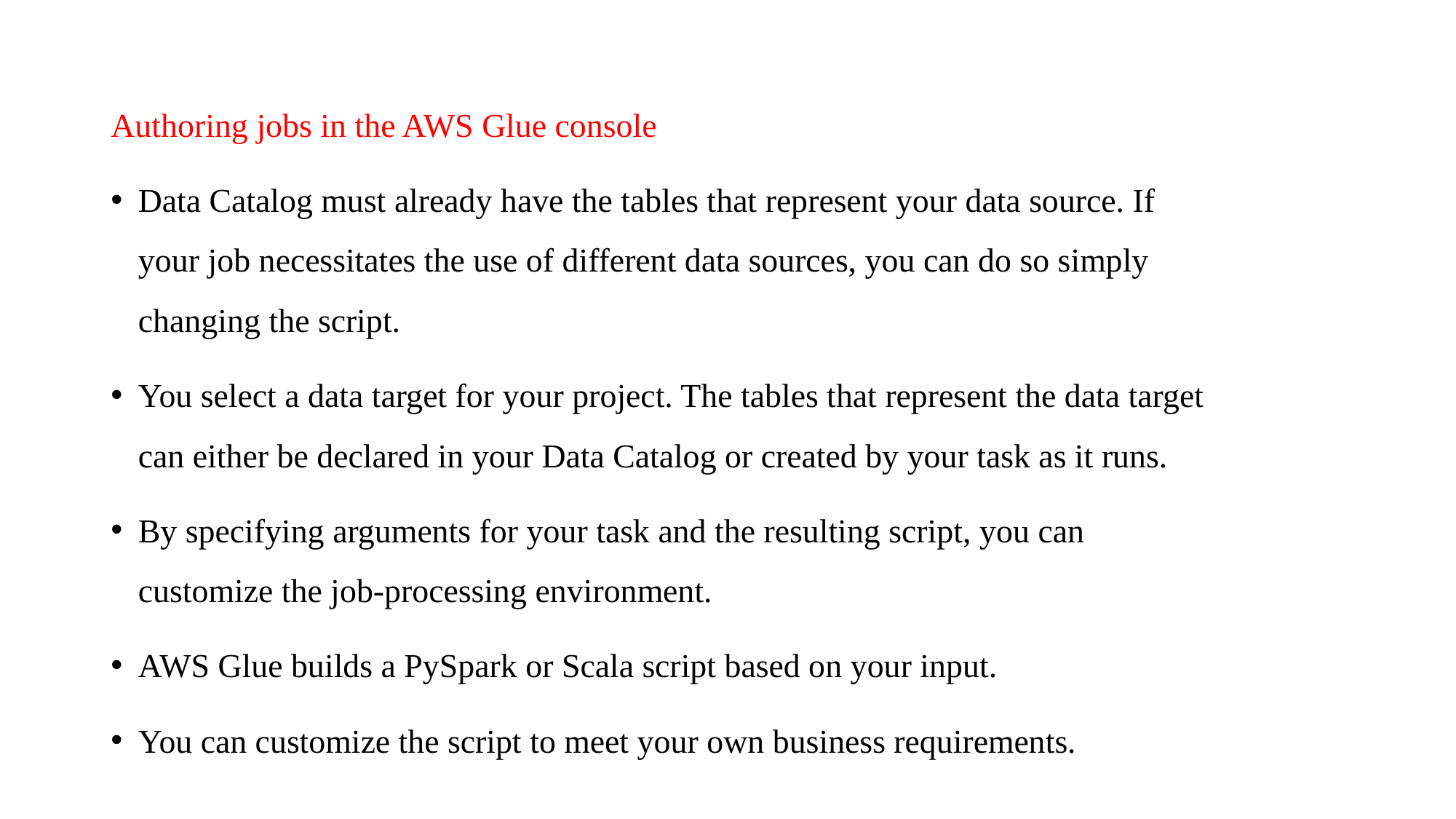

Authoring jobs in the AWS Glue console
Data Catalog must already have the tables that represent your data source. If your job necessitates the use of different data sources, you can do so simply changing the script.
You select a data target for your project. The tables that represent the data target can either be declared in your Data Catalog or created by your task as it runs.
By specifying arguments for your task and the resulting script, you can customize the job-processing environment.
AWS Glue builds a PySpark or Scala script based on your input.
You can customize the script to meet your own business requirements.